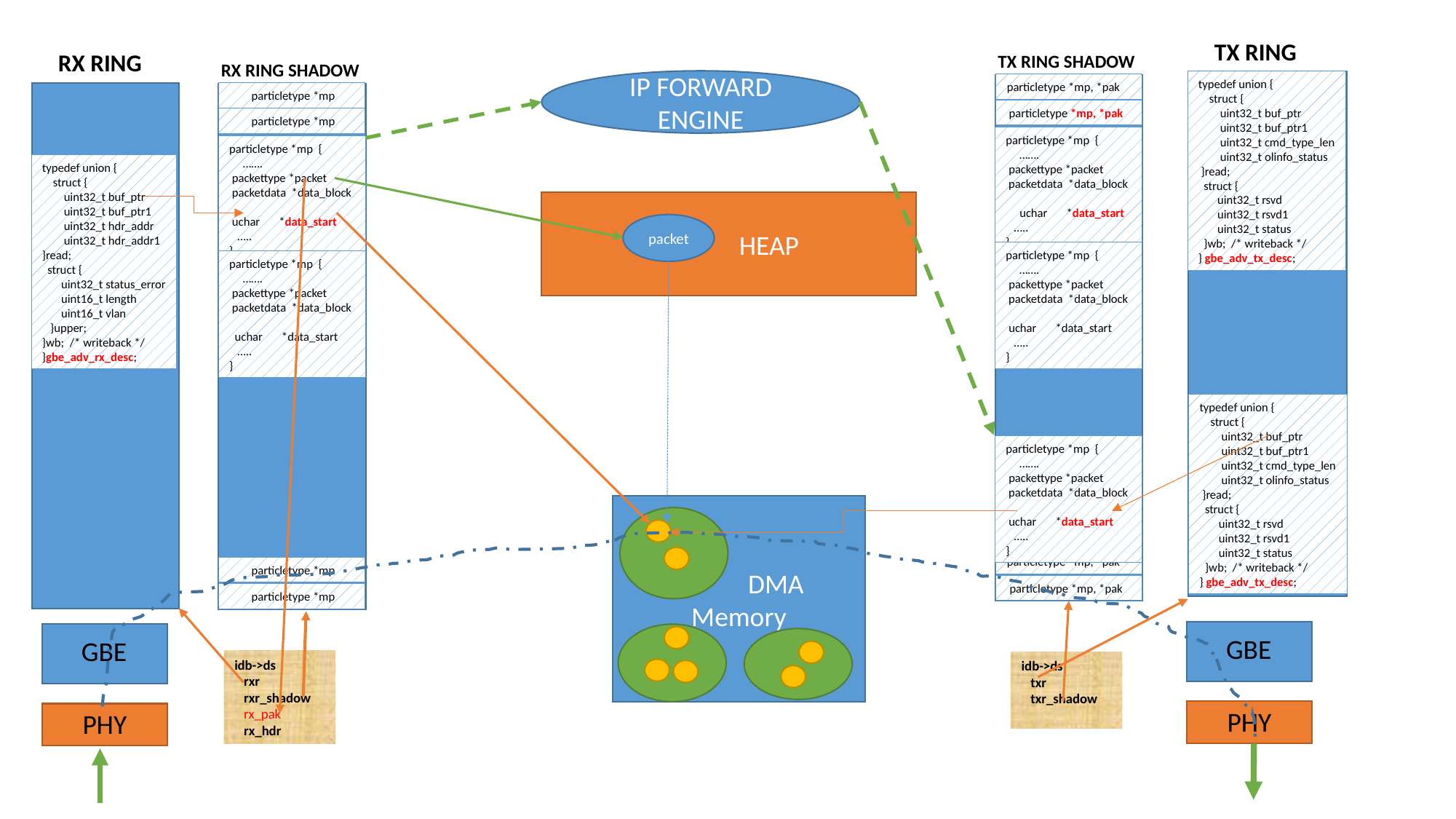

TX RING
RX RING
TX RING SHADOW
RX RING SHADOW
IP FORWARD ENGINE
typedef union {
    struct {
        uint32_t buf_ptr
        uint32_t buf_ptr1
        uint32_t cmd_type_len
        uint32_t olinfo_status
 }read;
  struct {
       uint32_t rsvd
       uint32_t rsvd1
       uint32_t status
  }wb;  /* writeback */
} gbe_adv_tx_desc;

particletype *mp, *pak

        particletype *mp

 particletype *mp, *pak
        particletype *mp
particletype *mp  {
     …….
 packettype *packet
 packetdata  *data_block
     uchar       *data_start
   …..
}
particletype *mp  {
     …….
 packettype *packet
 packetdata  *data_block
 uchar       *data_start
   …..
}
typedef union {
    struct {
        uint32_t buf_ptr
        uint32_t buf_ptr1
        uint32_t hdr_addr
        uint32_t hdr_addr1
}read;
  struct {
       uint32_t status_error
       uint16_t length
       uint16_t vlan
   }upper;
}wb;  /* writeback */
}gbe_adv_rx_desc;
             HEAP
packet
particletype *mp  {
     …….
 packettype *packet
 packetdata  *data_block
 uchar       *data_start
   …..
}
particletype *mp  {
     …….
 packettype *packet
 packetdata  *data_block
  uchar       *data_start
   …..
}
typedef union {
    struct {
        uint32_t buf_ptr
        uint32_t buf_ptr1
        uint32_t cmd_type_len
        uint32_t olinfo_status
 }read;
  struct {
       uint32_t rsvd
       uint32_t rsvd1
       uint32_t status
  }wb;  /* writeback */
} gbe_adv_tx_desc;
particletype *mp  {
     …….
 packettype *packet
 packetdata  *data_block
 uchar       *data_start
   …..
}
            DMA Memory

particletype *mp, *pak
        particletype *mp
 particletype *mp, *pak
        particletype *mp

GBE

GBE

idb->ds
   rxr
   rxr_shadow
   rx_pak
   rx_hdr
idb->ds
   txr
   txr_shadow

PHY

PHY